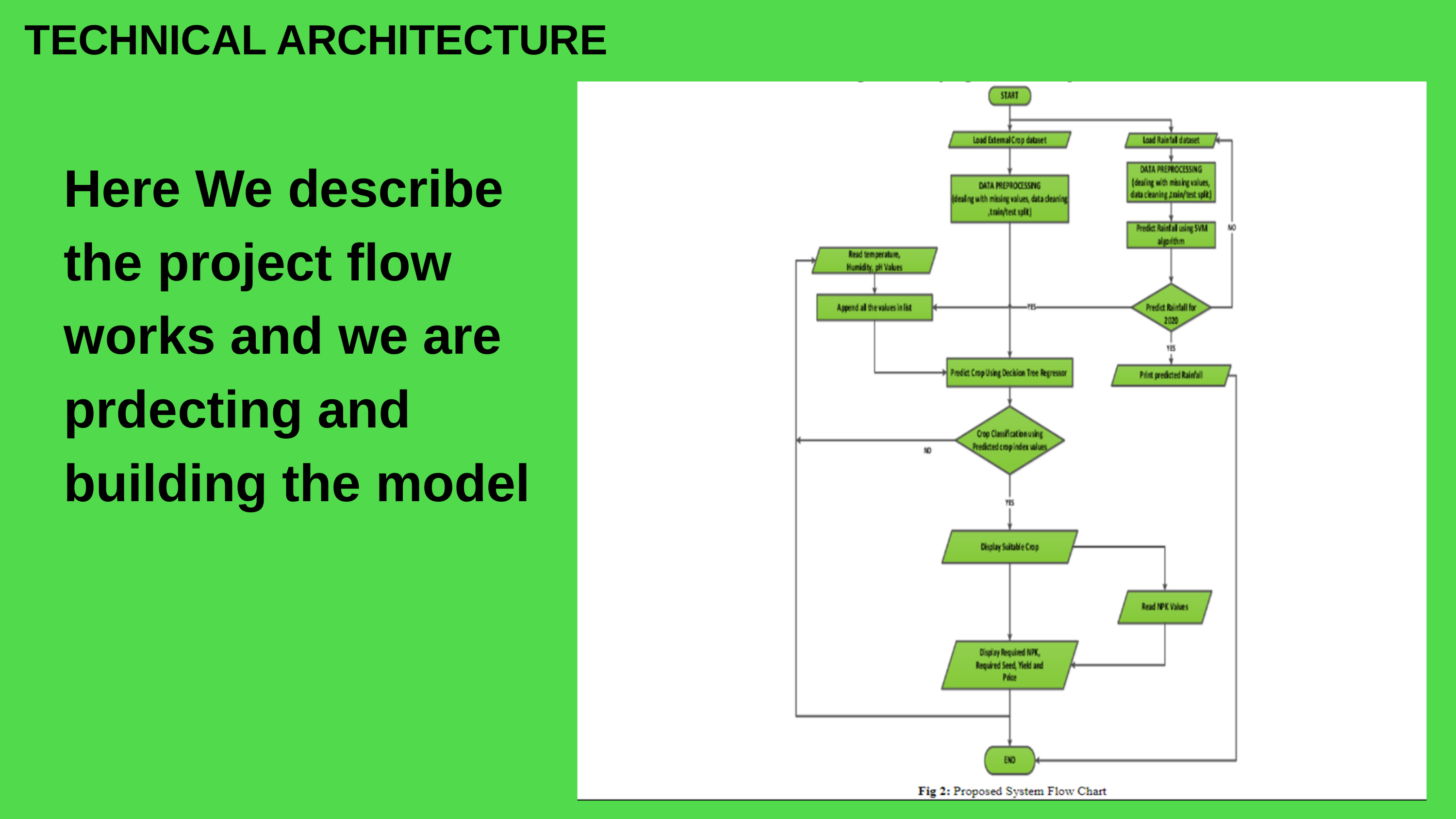

TECHNICAL ARCHITECTURE

Here We describe the project flow works and we are prdecting and building the model